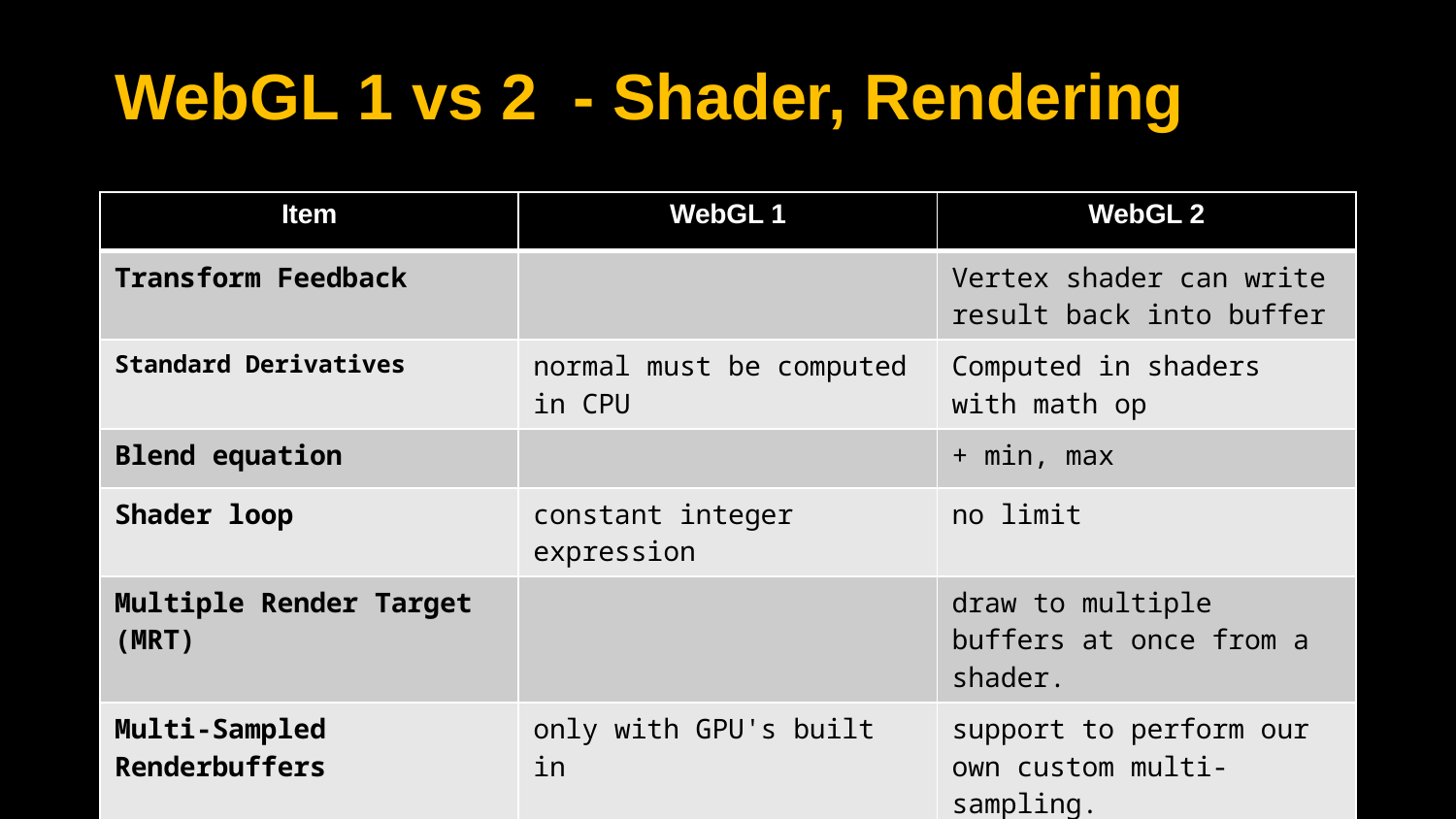

# WebGL 1 vs 2  - Shader, Rendering
| Item | WebGL 1 | WebGL 2 |
| --- | --- | --- |
| Transform Feedback |  | Vertex shader can write result back into buffer |
| Standard Derivatives | normal must be computed in CPU | Computed in shaders with math op |
| Blend equation |  | + min, max |
| Shader loop | constant integer expression | no limit |
| Multiple Render Target (MRT) |  | draw to multiple buffers at once from a shader. |
| Multi-Sampled Renderbuffers | only with GPU's built in | support to perform our own custom multi-sampling. |
| Instanced Rendering |  | examples are grass and fur drawArraysInstanced(...) |